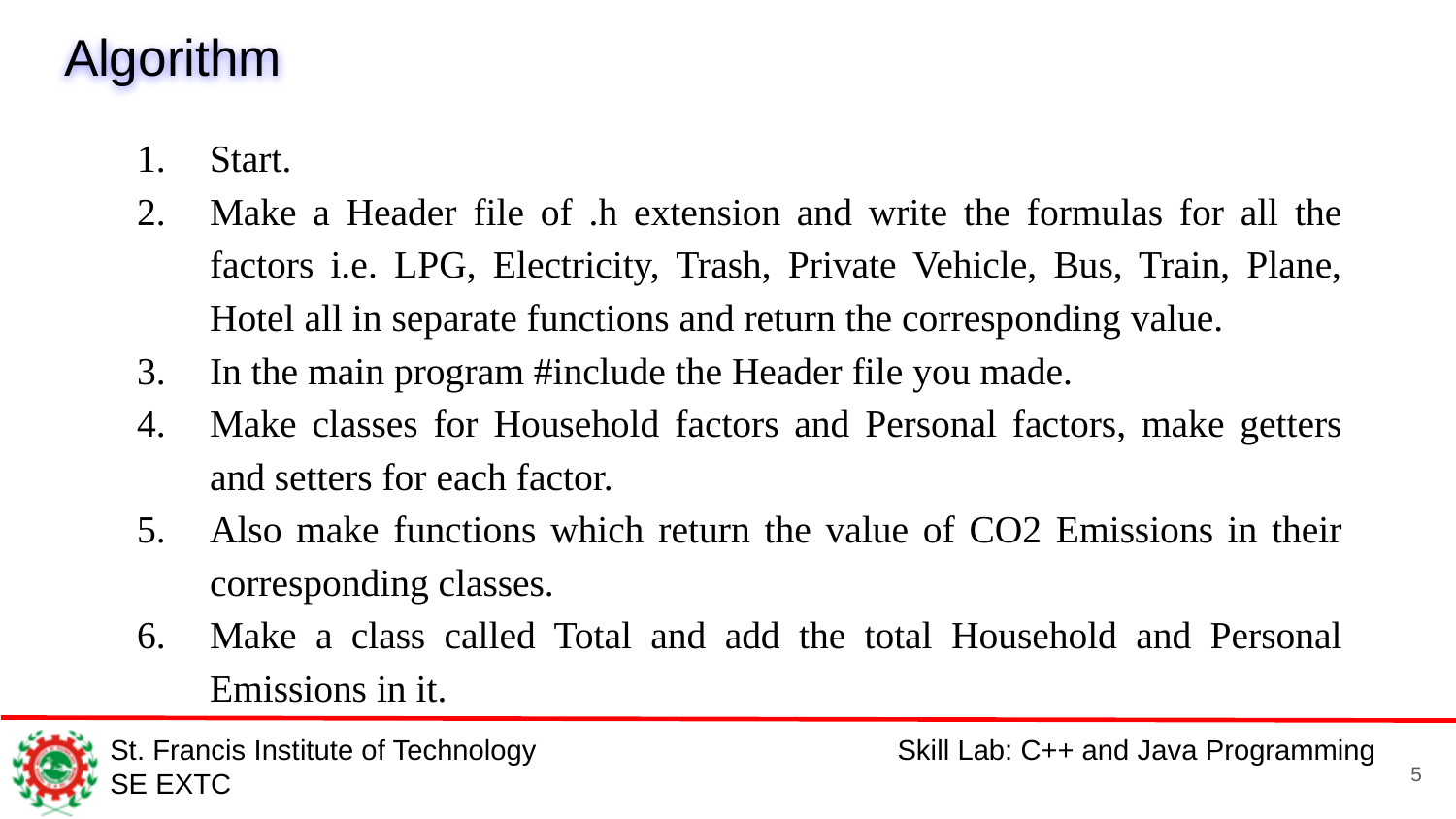

# Algorithm
Start.
Make a Header file of .h extension and write the formulas for all the factors i.e. LPG, Electricity, Trash, Private Vehicle, Bus, Train, Plane, Hotel all in separate functions and return the corresponding value.
In the main program #include the Header file you made.
Make classes for Household factors and Personal factors, make getters and setters for each factor.
Also make functions which return the value of CO2 Emissions in their corresponding classes.
Make a class called Total and add the total Household and Personal Emissions in it.
5